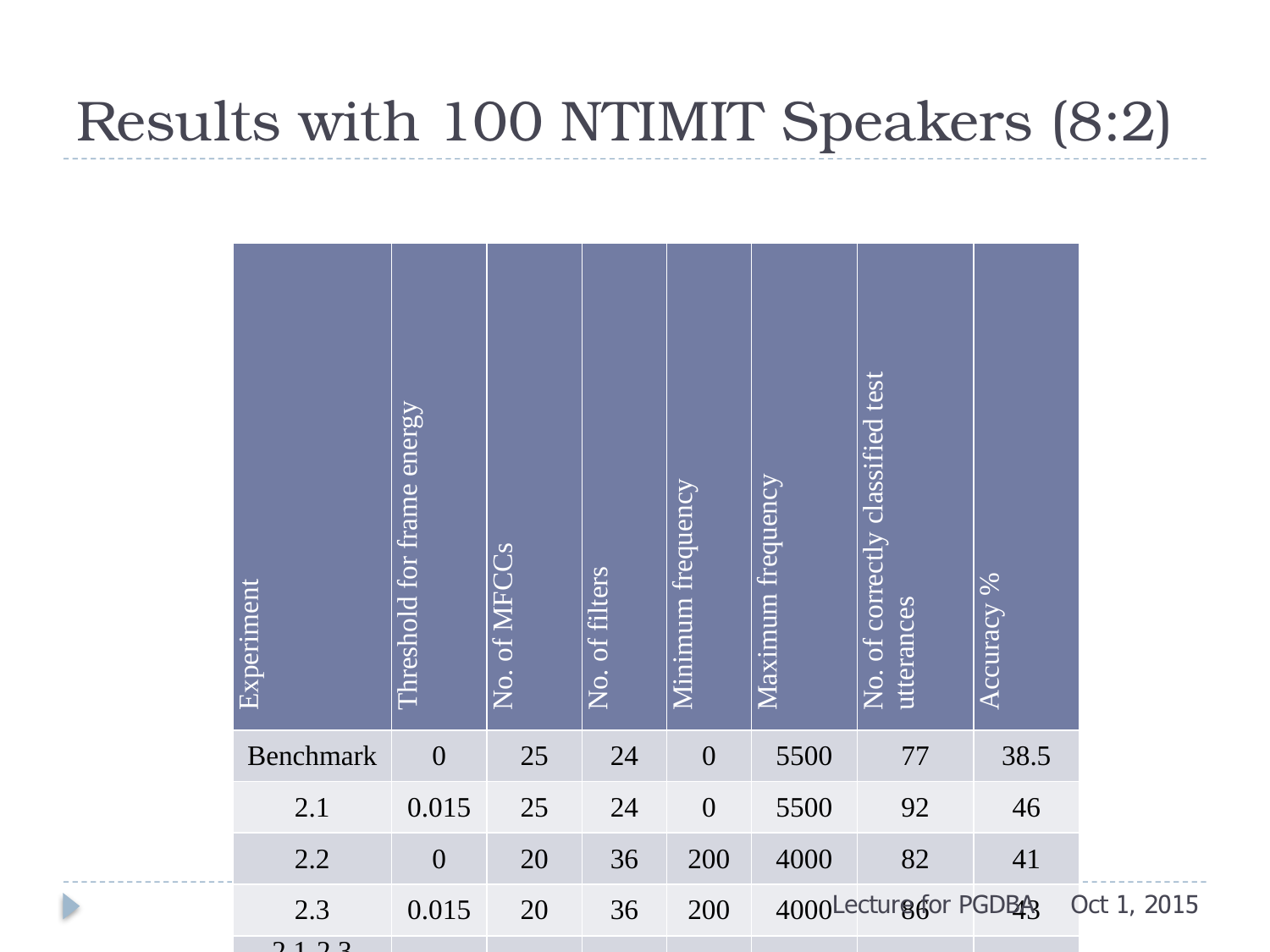

# Results with 100 NTIMIT Speakers (8:2)
| Experiment | Threshold for frame energy | No. of MFCCs | No. of filters | Minimum frequency | Maximum frequency | No. of correctly classified test utterances | Accuracy % |
| --- | --- | --- | --- | --- | --- | --- | --- |
| Benchmark | 0 | 25 | 24 | 0 | 5500 | 77 | 38.5 |
| 2.1 | 0.015 | 25 | 24 | 0 | 5500 | 92 | 46 |
| 2.2 | 0 | 20 | 36 | 200 | 4000 | 82 | 41 |
| 2.3 | 0.015 | 20 | 36 | 200 | 4000 | 86 | 43 |
| 2.1-2.3 combined |  |  |  |  |  | 94 | 47 |
Lecture for PGDBA
Oct 1, 2015